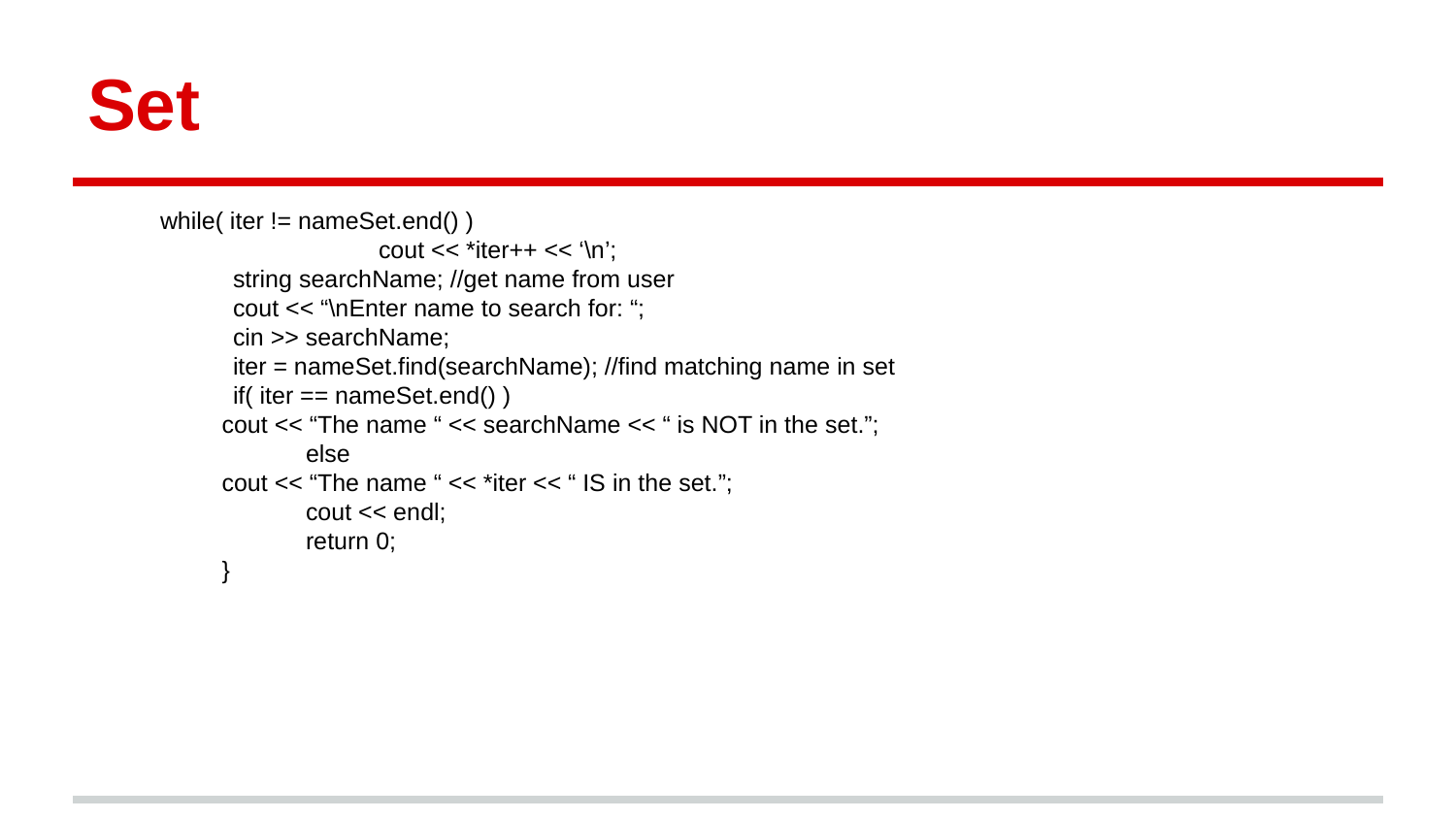

# Set
while( iter != nameSet.end() )
		cout << *iter++ << ‘\n’;
	string searchName; //get name from user
	cout << “\nEnter name to search for: “;
	cin >> searchName;
	iter = nameSet.find(searchName); //find matching name in set
	if( iter == nameSet.end() )
cout << “The name “ << searchName << “ is NOT in the set.”;
	else
cout << “The name “ << *iter << “ IS in the set.”;
	cout << endl;
	return 0;
}